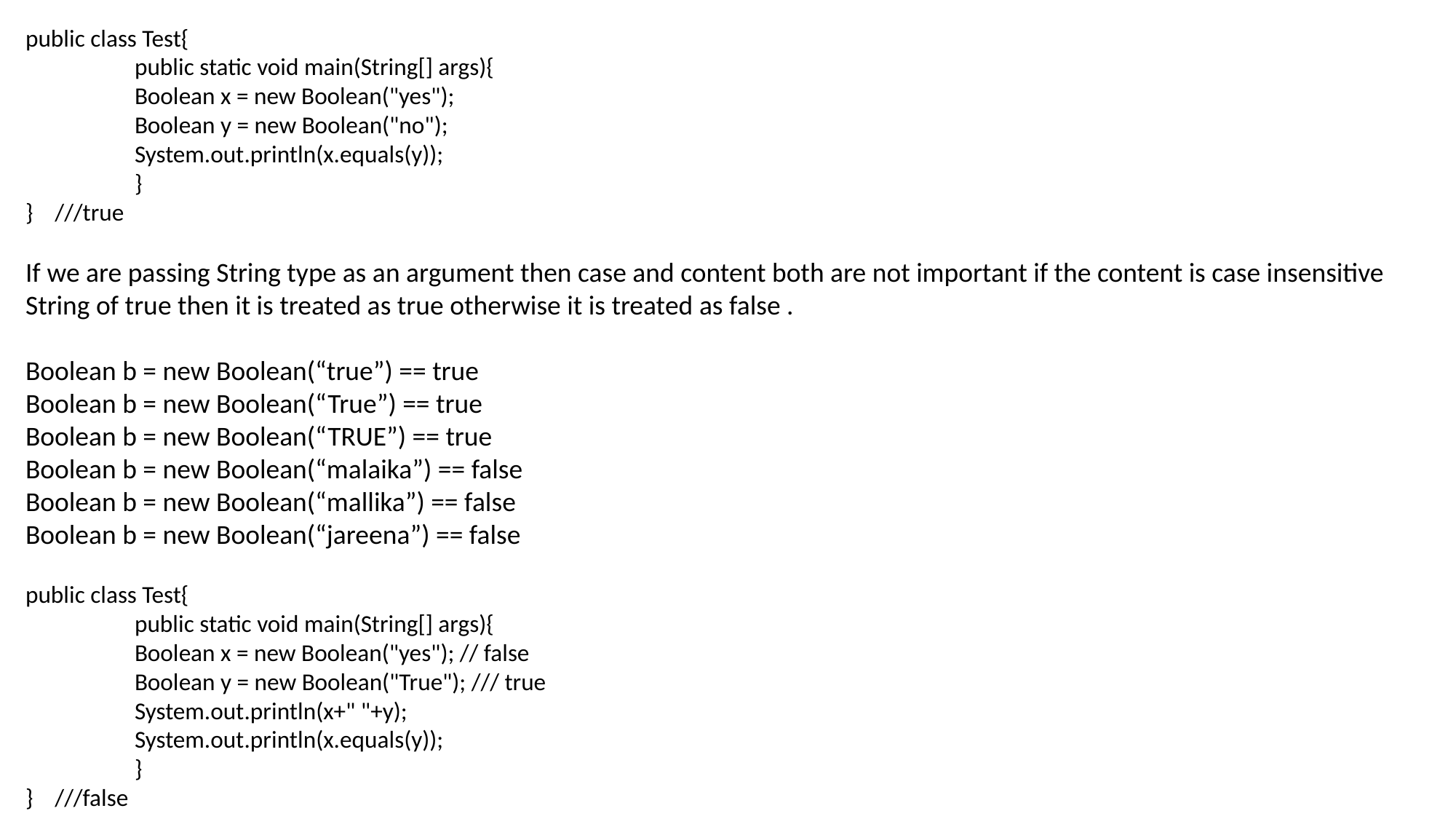

public class Test{
	public static void main(String[] args){
	Boolean x = new Boolean("yes");
	Boolean y = new Boolean("no");
	System.out.println(x.equals(y));
	}
}    ///true

If we are passing String type as an argument then case and content both are not important if the content is case insensitive String of true then it is treated as true otherwise it is treated as false .

Boolean b = new Boolean(“true”) == true
Boolean b = new Boolean(“True”) == true
Boolean b = new Boolean(“TRUE”) == true
Boolean b = new Boolean(“malaika”) == false
Boolean b = new Boolean(“mallika”) == false
Boolean b = new Boolean(“jareena”) == false

public class Test{
	public static void main(String[] args){
	Boolean x = new Boolean("yes"); // false
	Boolean y = new Boolean("True"); /// true
	System.out.println(x+" "+y);
	System.out.println(x.equals(y));
	}
}    ///false